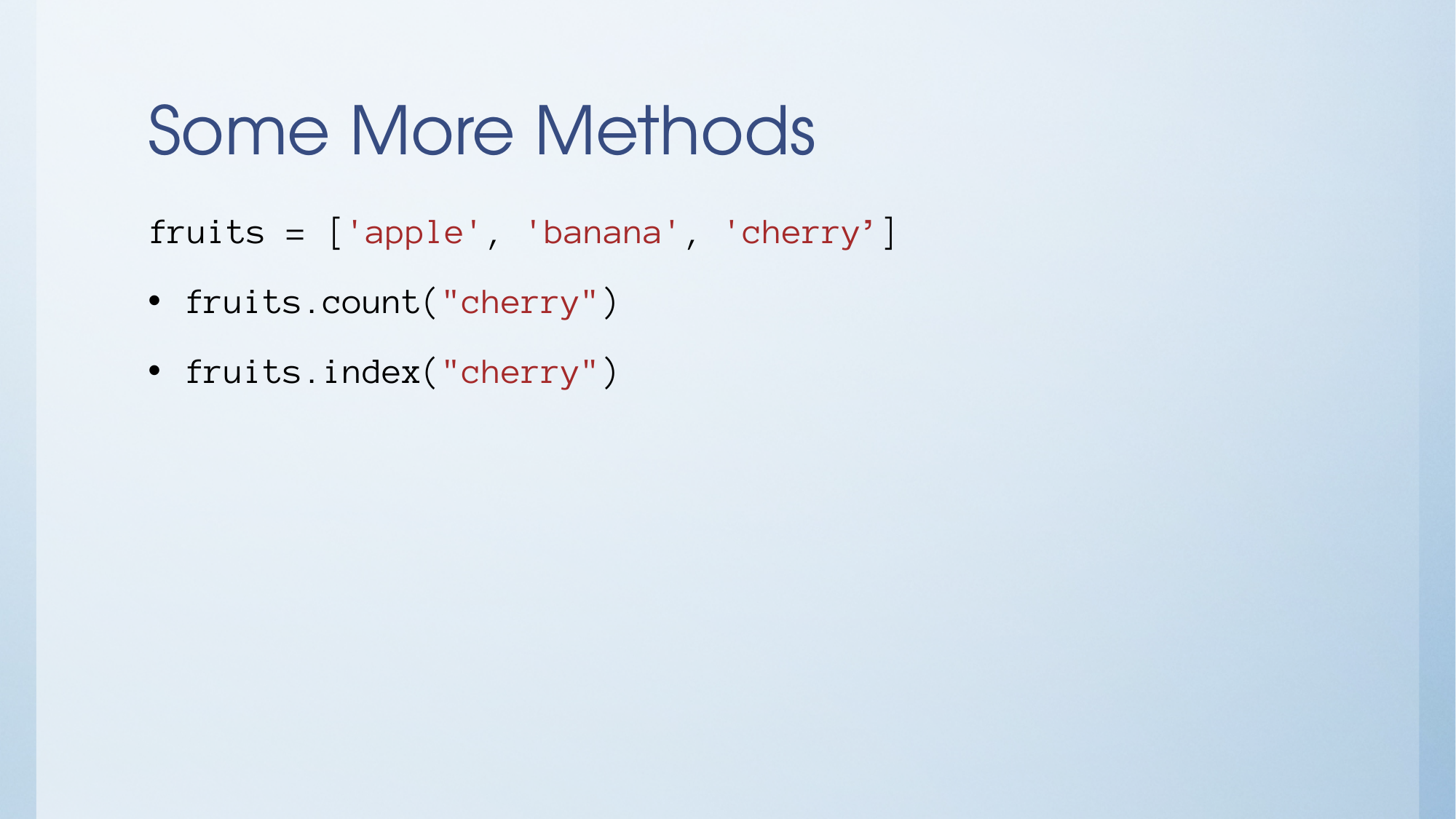

# Some More Methods
fruits = ['apple', 'banana', 'cherry’]
fruits.count("cherry")
fruits.index("cherry")